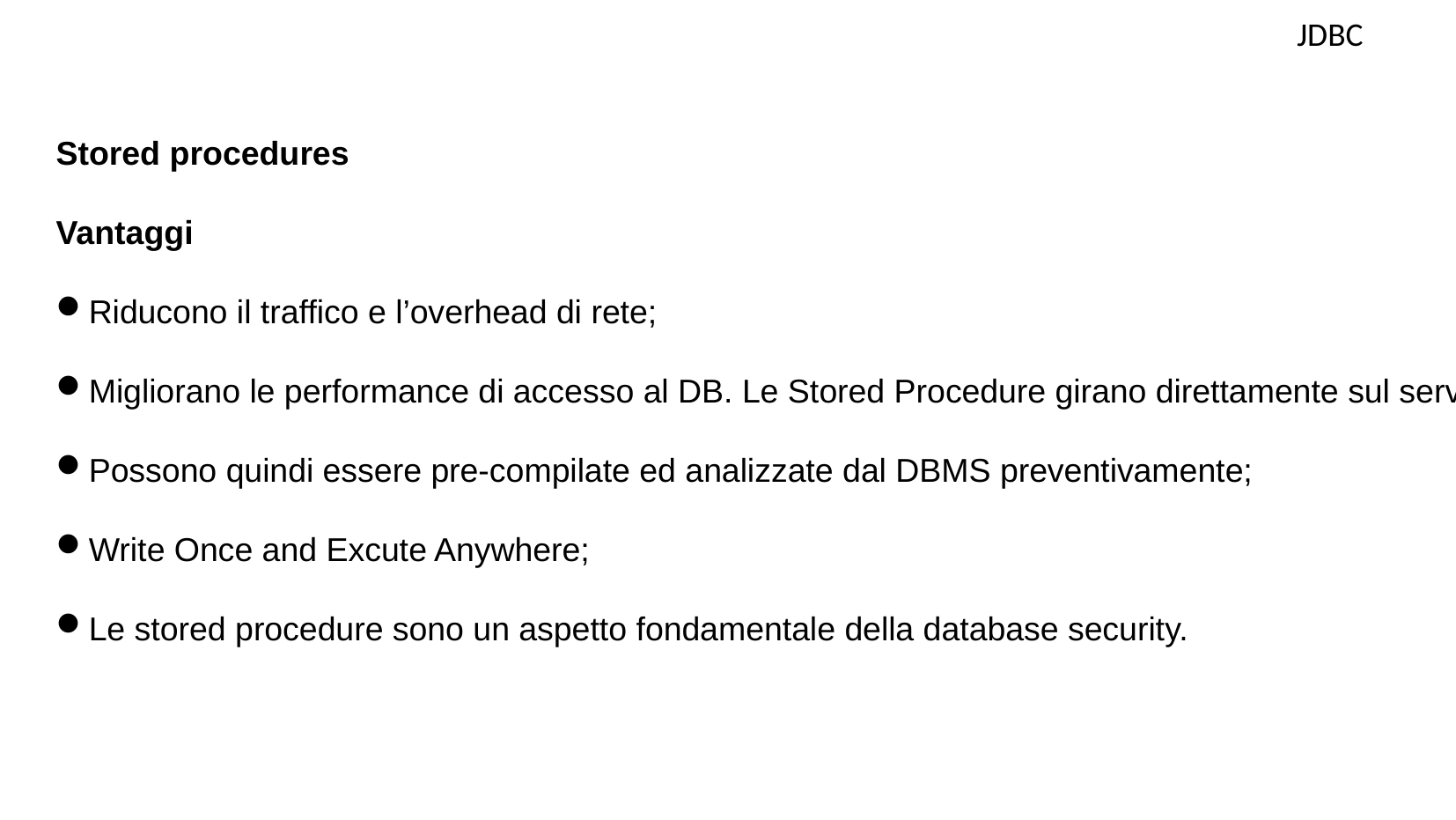

JDBC
Stored procedures

Vantaggi

Riducono il traffico e l’overhead di rete;

Migliorano le performance di accesso al DB. Le Stored Procedure girano direttamente sul server MySQL;

Possono quindi essere pre-compilate ed analizzate dal DBMS preventivamente;

Write Once and Excute Anywhere;

Le stored procedure sono un aspetto fondamentale della database security.